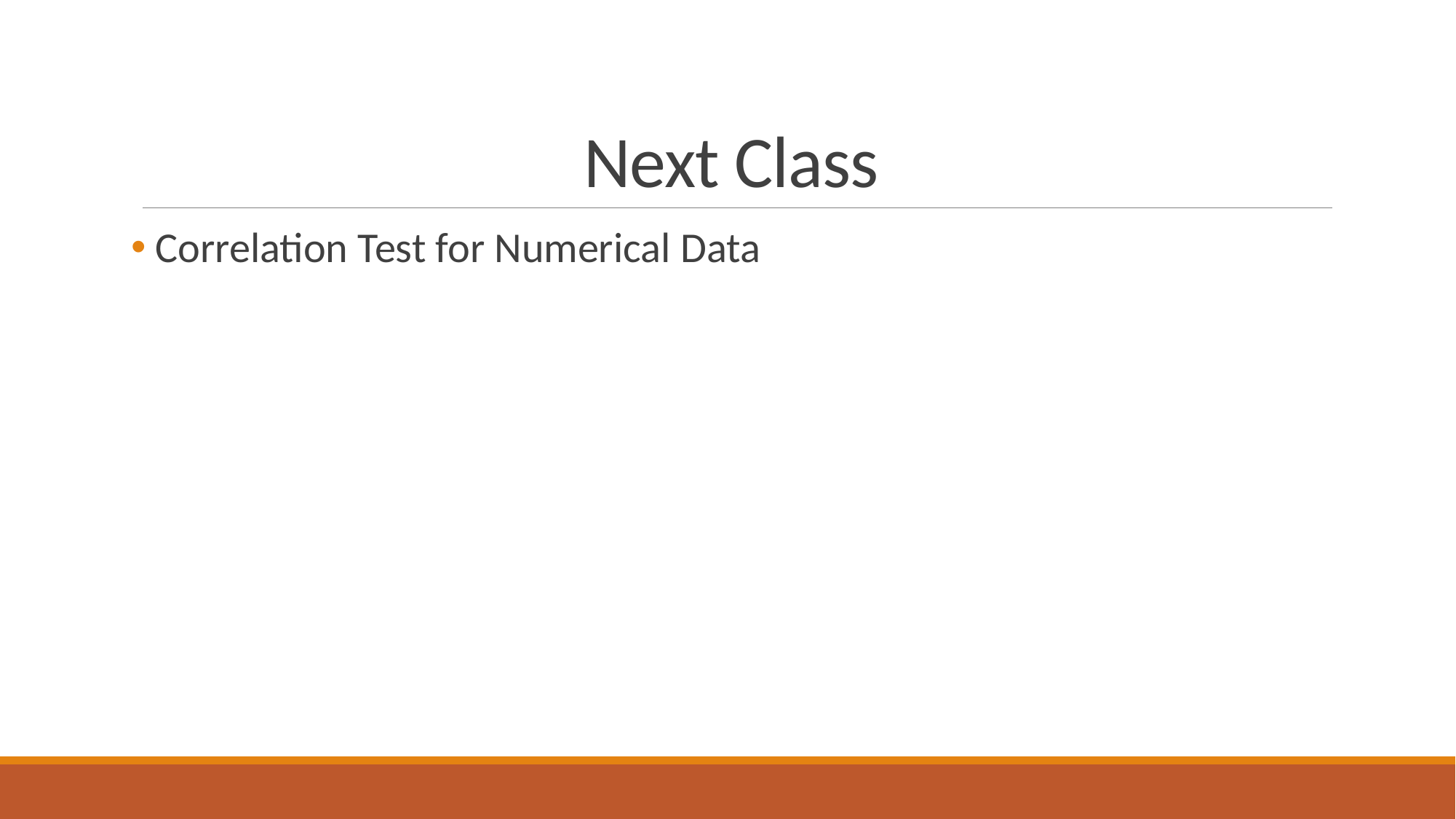

# Next Class
 Correlation Test for Numerical Data